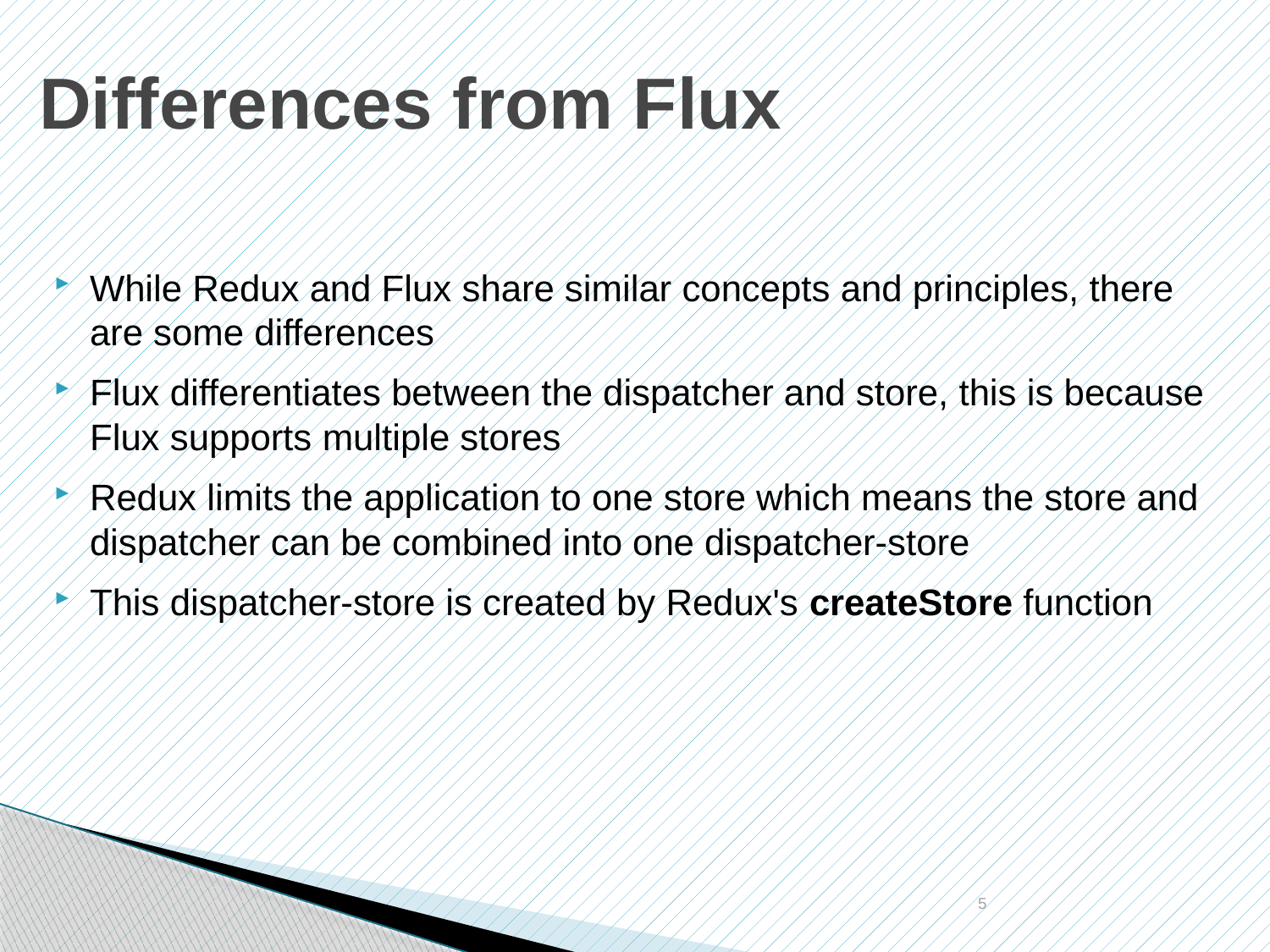

# Differences from Flux
While Redux and Flux share similar concepts and principles, there are some differences
Flux differentiates between the dispatcher and store, this is because Flux supports multiple stores
Redux limits the application to one store which means the store and dispatcher can be combined into one dispatcher-store
This dispatcher-store is created by Redux's createStore function
5